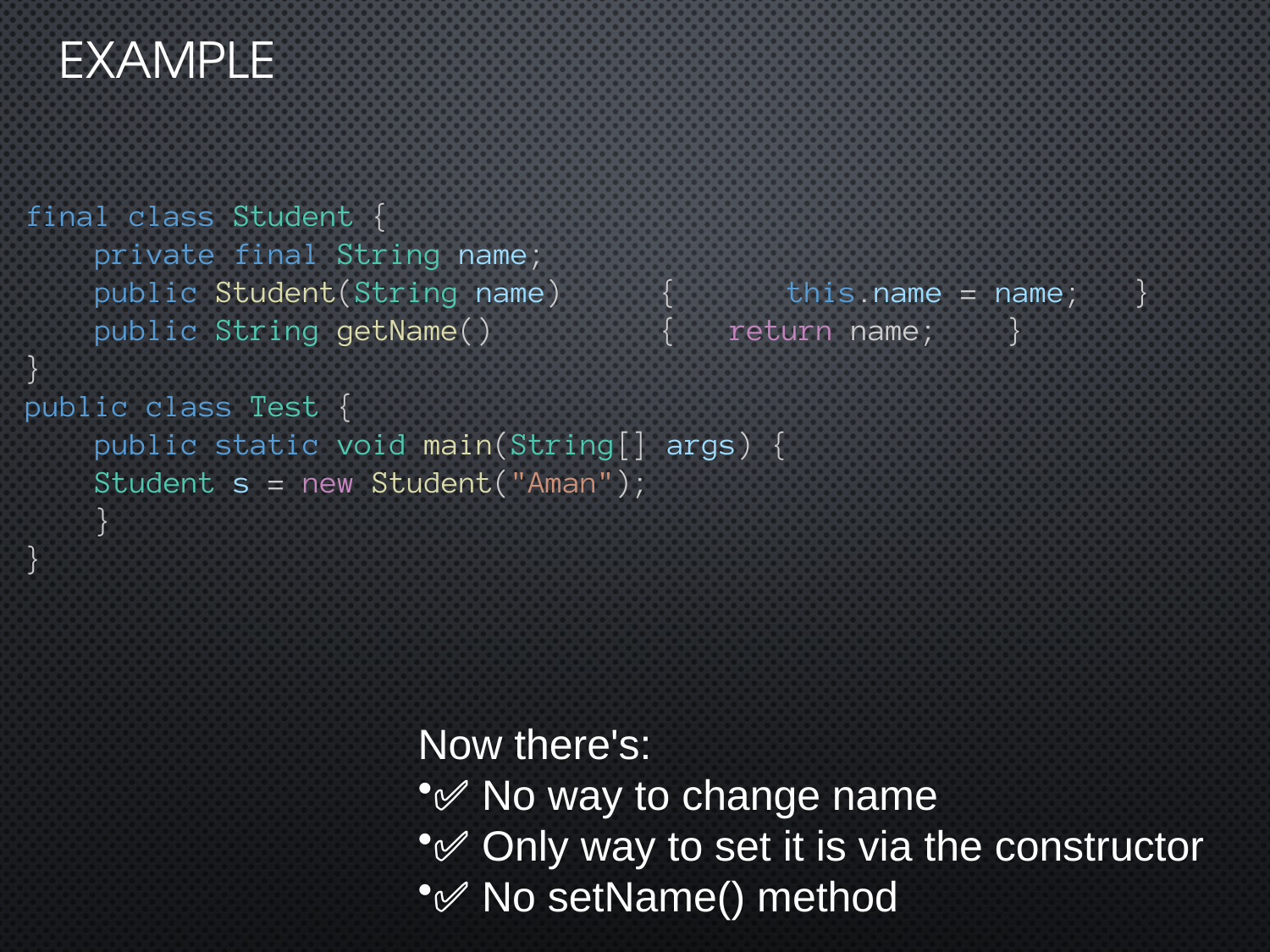

# Example
final class Student {
    private final String name;
    public Student(String name) 	{ 	this.name = name;   }
    public String getName() 		{   return name;    }
}
public class Test {
    public static void main(String[] args) {
    Student s = new Student("Aman");
    }
}
Now there's:
✅ No way to change name
✅ Only way to set it is via the constructor
✅ No setName() method